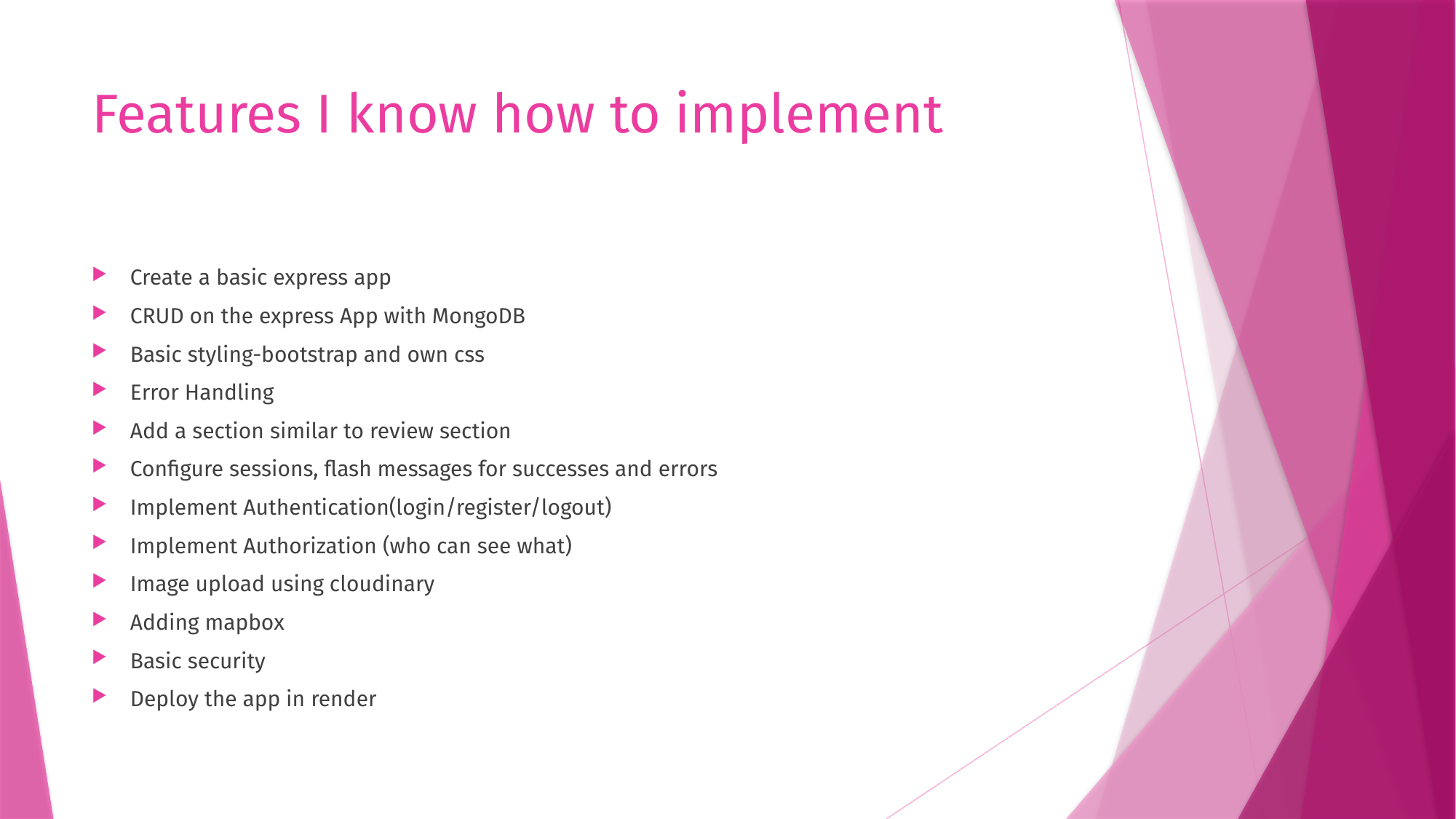

# Features I know how to implement
Create a basic express app
CRUD on the express App with MongoDB
Basic styling-bootstrap and own css
Error Handling
Add a section similar to review section
Configure sessions, flash messages for successes and errors
Implement Authentication(login/register/logout)
Implement Authorization (who can see what)
Image upload using cloudinary
Adding mapbox
Basic security
Deploy the app in render